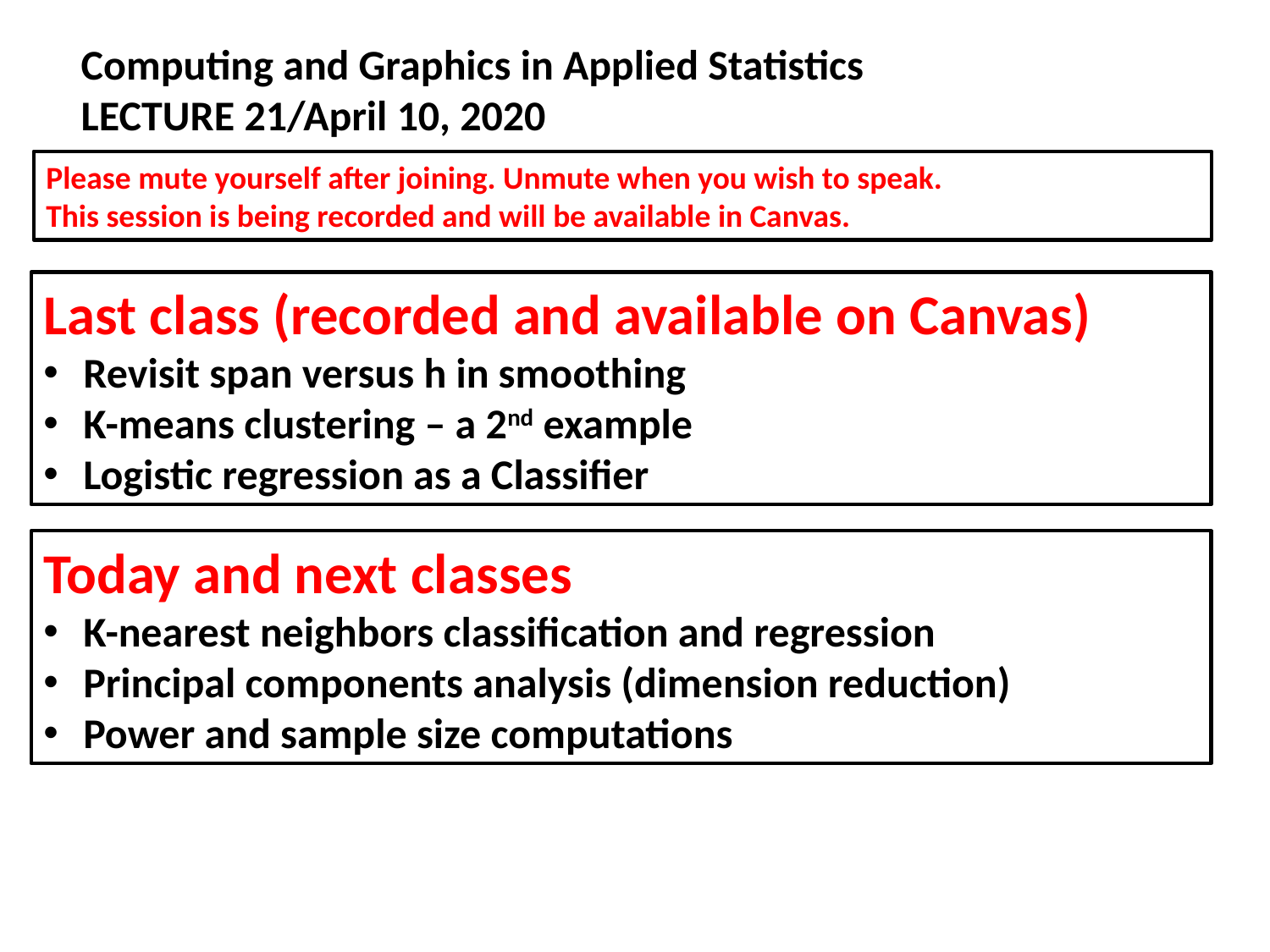

Computing and Graphics in Applied Statistics
LECTURE 21/April 10, 2020

Please mute yourself after joining. Unmute when you wish to speak.
This session is being recorded and will be available in Canvas.
Last class (recorded and available on Canvas)
Revisit span versus h in smoothing
K-means clustering – a 2nd example
Logistic regression as a Classifier
Today and next classes
K-nearest neighbors classification and regression
Principal components analysis (dimension reduction)
Power and sample size computations